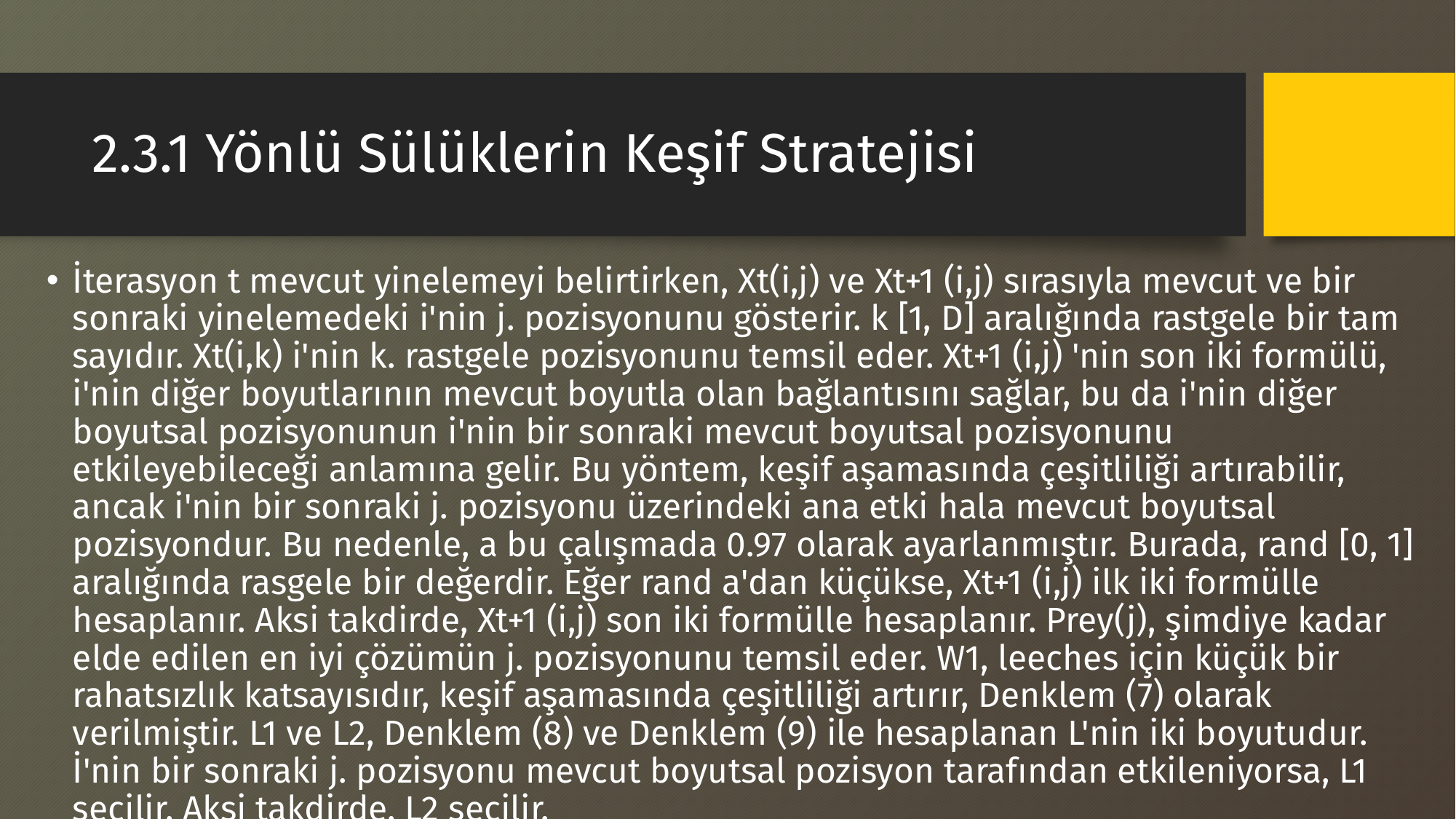

# 2.3.1 Yönlü Sülüklerin Keşif Stratejisi
İterasyon t mevcut yinelemeyi belirtirken, Xt(i,j) ve Xt+1 (i,j) sırasıyla mevcut ve bir sonraki yinelemedeki i'nin j. pozisyonunu gösterir. k [1, D] aralığında rastgele bir tam sayıdır. Xt(i,k) i'nin k. rastgele pozisyonunu temsil eder. Xt+1 (i,j) 'nin son iki formülü, i'nin diğer boyutlarının mevcut boyutla olan bağlantısını sağlar, bu da i'nin diğer boyutsal pozisyonunun i'nin bir sonraki mevcut boyutsal pozisyonunu etkileyebileceği anlamına gelir. Bu yöntem, keşif aşamasında çeşitliliği artırabilir, ancak i'nin bir sonraki j. pozisyonu üzerindeki ana etki hala mevcut boyutsal pozisyondur. Bu nedenle, a bu çalışmada 0.97 olarak ayarlanmıştır. Burada, rand [0, 1] aralığında rasgele bir değerdir. Eğer rand a'dan küçükse, Xt+1 (i,j) ilk iki formülle hesaplanır. Aksi takdirde, Xt+1 (i,j) son iki formülle hesaplanır. Prey(j), şimdiye kadar elde edilen en iyi çözümün j. pozisyonunu temsil eder. W1, leeches için küçük bir rahatsızlık katsayısıdır, keşif aşamasında çeşitliliği artırır, Denklem (7) olarak verilmiştir. L1 ve L2, Denklem (8) ve Denklem (9) ile hesaplanan L'nin iki boyutudur. İ'nin bir sonraki j. pozisyonu mevcut boyutsal pozisyon tarafından etkileniyorsa, L1 seçilir. Aksi takdirde, L2 seçilir.